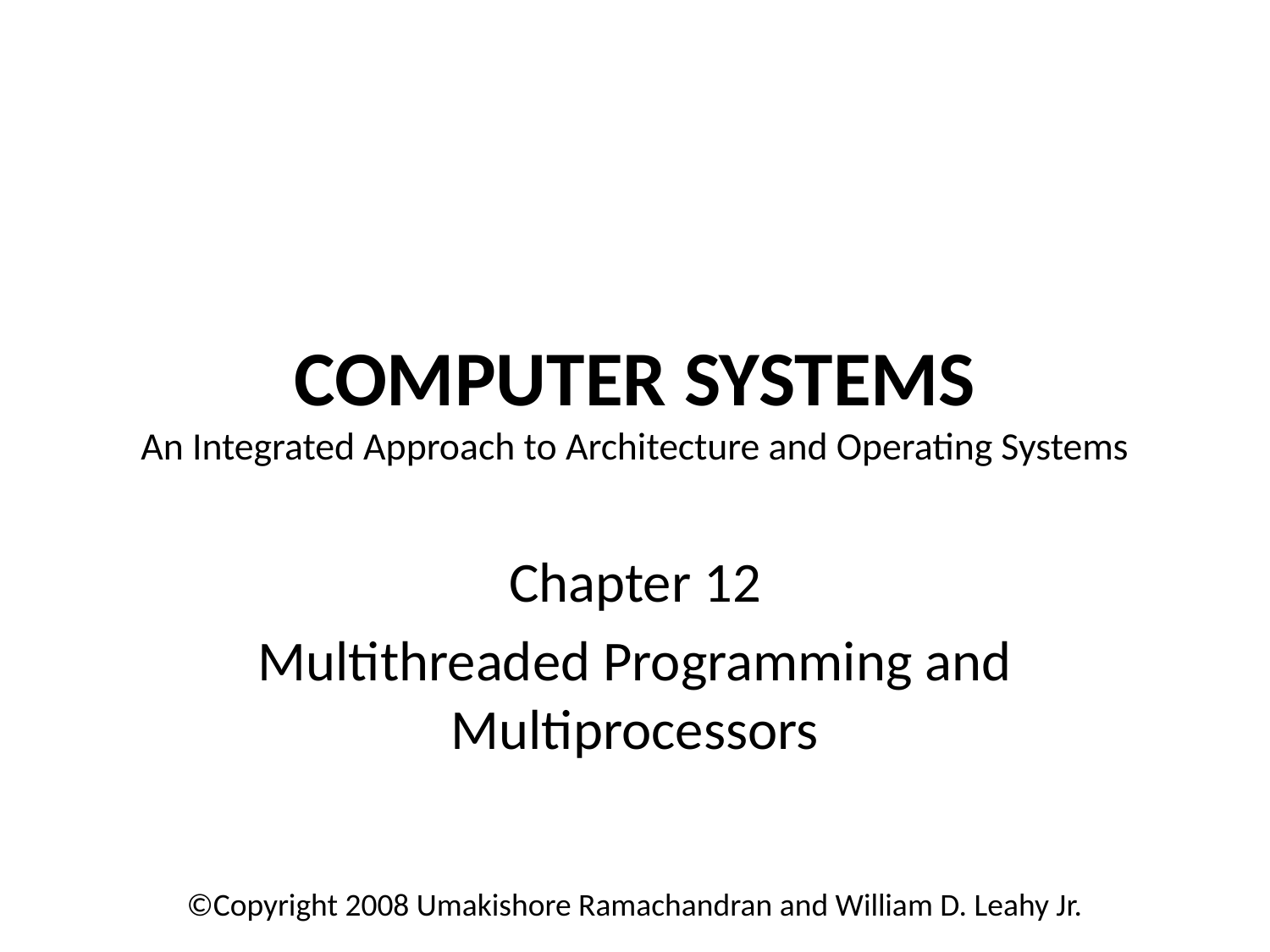

# Computer Systems An Integrated Approach to Architecture and Operating Systems
Chapter 12
Multithreaded Programming and Multiprocessors
©Copyright 2008 Umakishore Ramachandran and William D. Leahy Jr.